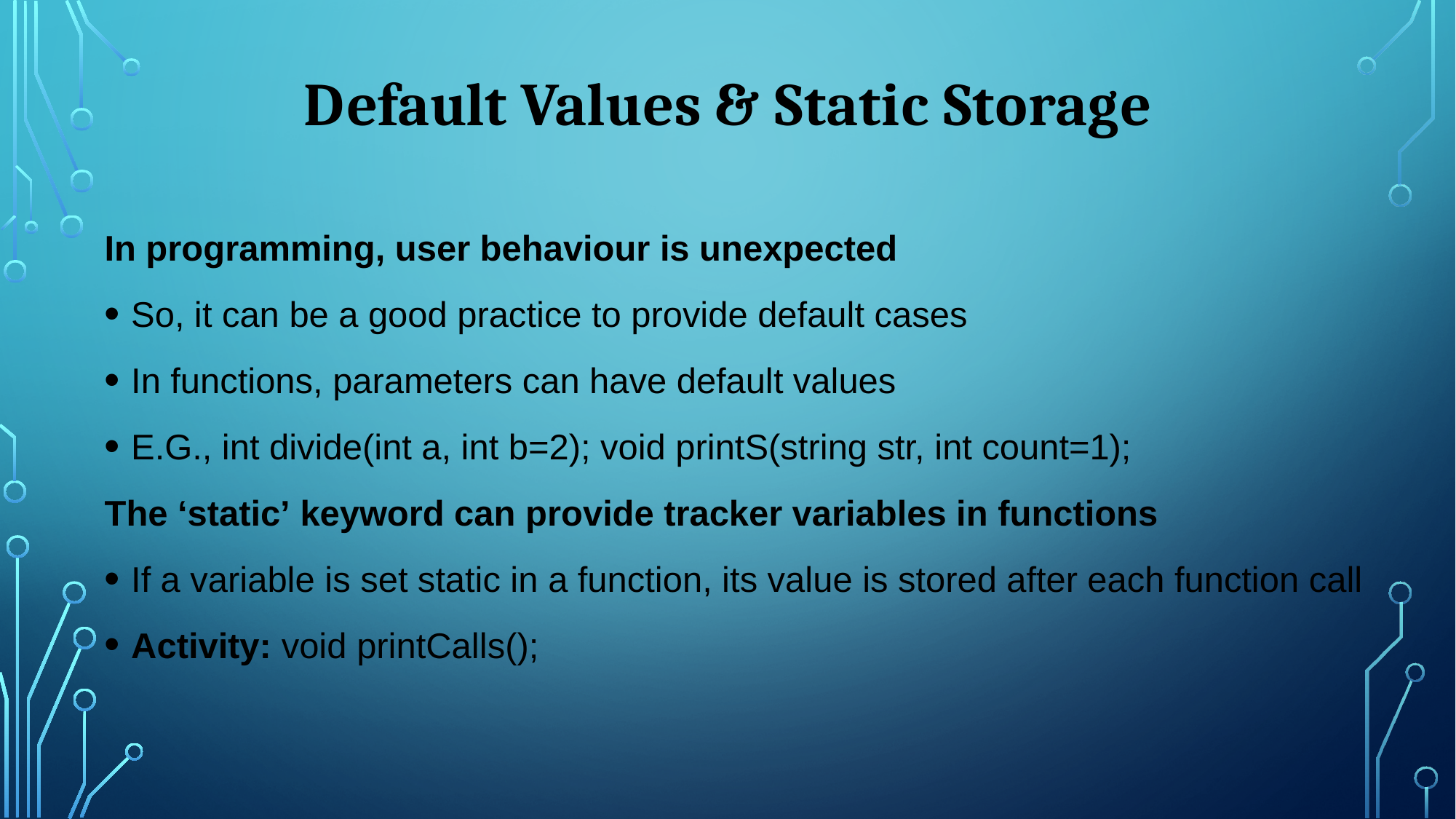

# Default Values & Static Storage
In programming, user behaviour is unexpected
So, it can be a good practice to provide default cases
In functions, parameters can have default values
E.G., int divide(int a, int b=2); void printS(string str, int count=1);
The ‘static’ keyword can provide tracker variables in functions
If a variable is set static in a function, its value is stored after each function call
Activity: void printCalls();